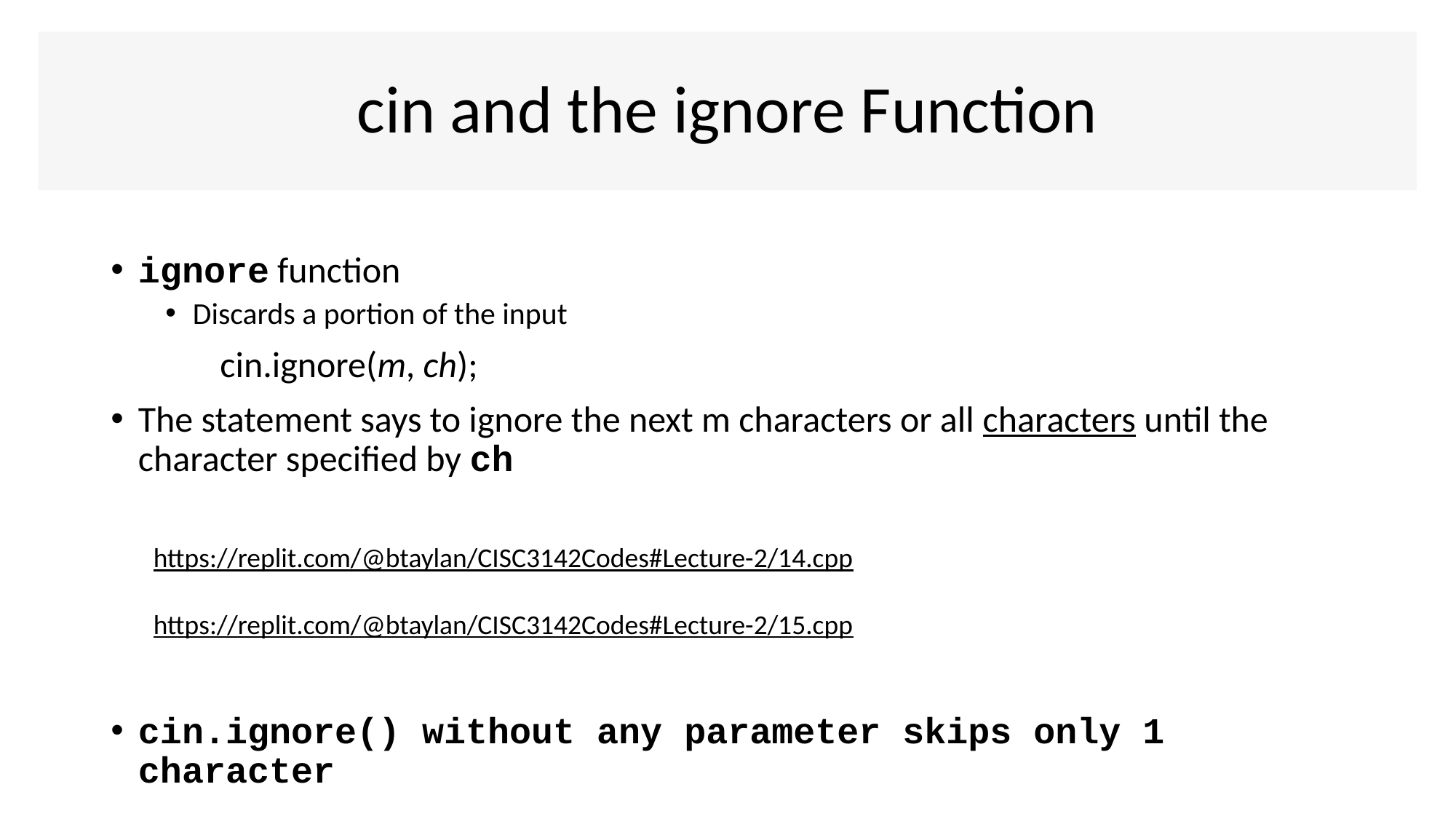

# cin and the ignore Function
ignore function
Discards a portion of the input
	cin.ignore(m, ch);
The statement says to ignore the next m characters or all characters until the character specified by ch

cin.ignore() without any parameter skips only 1 character

https://replit.com/@btaylan/CISC3142Codes#Lecture-2/14.cpp
https://replit.com/@btaylan/CISC3142Codes#Lecture-2/15.cpp